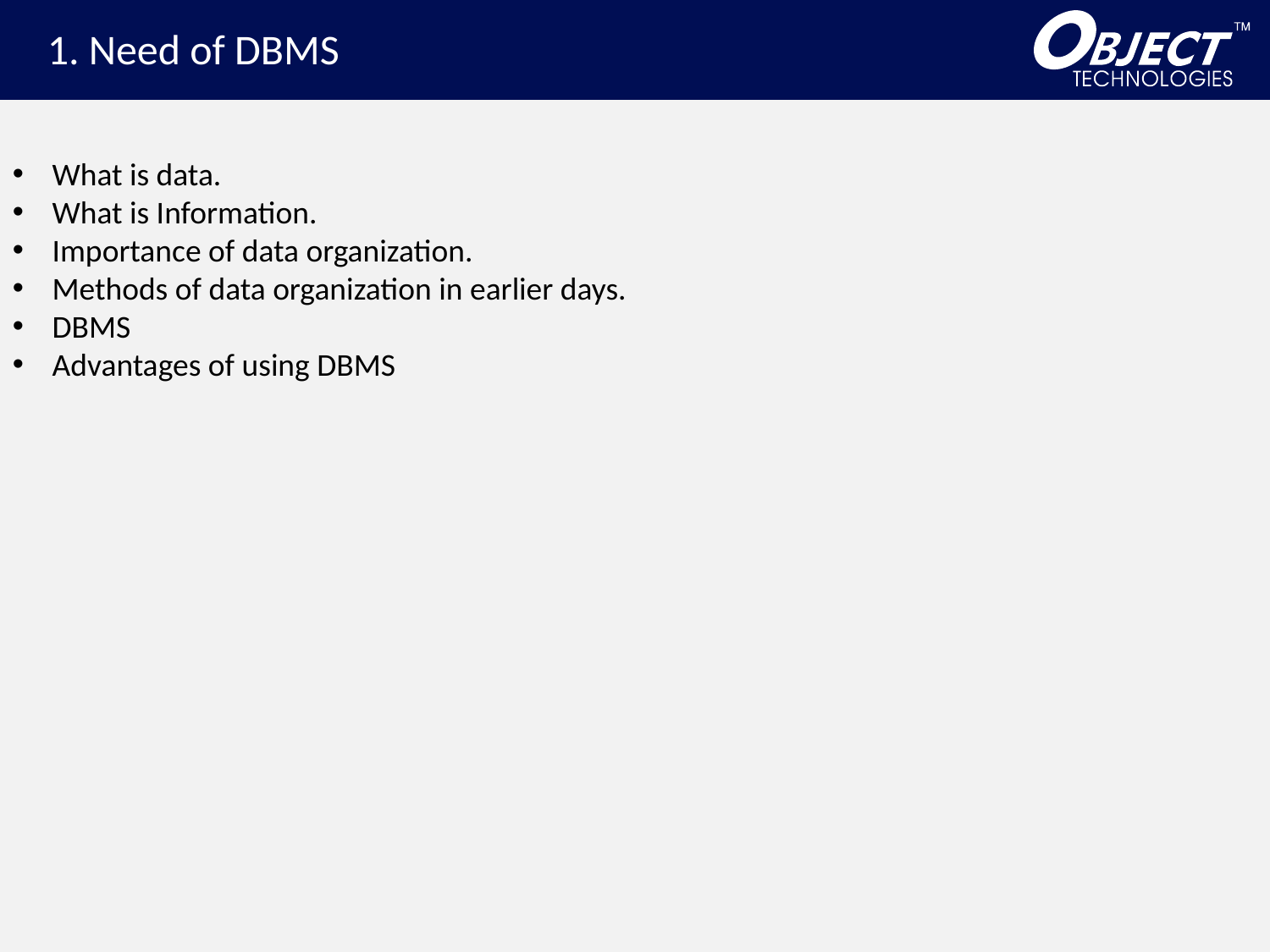

1. Need of DBMS
What is data.
What is Information.
Importance of data organization.
Methods of data organization in earlier days.
DBMS
Advantages of using DBMS